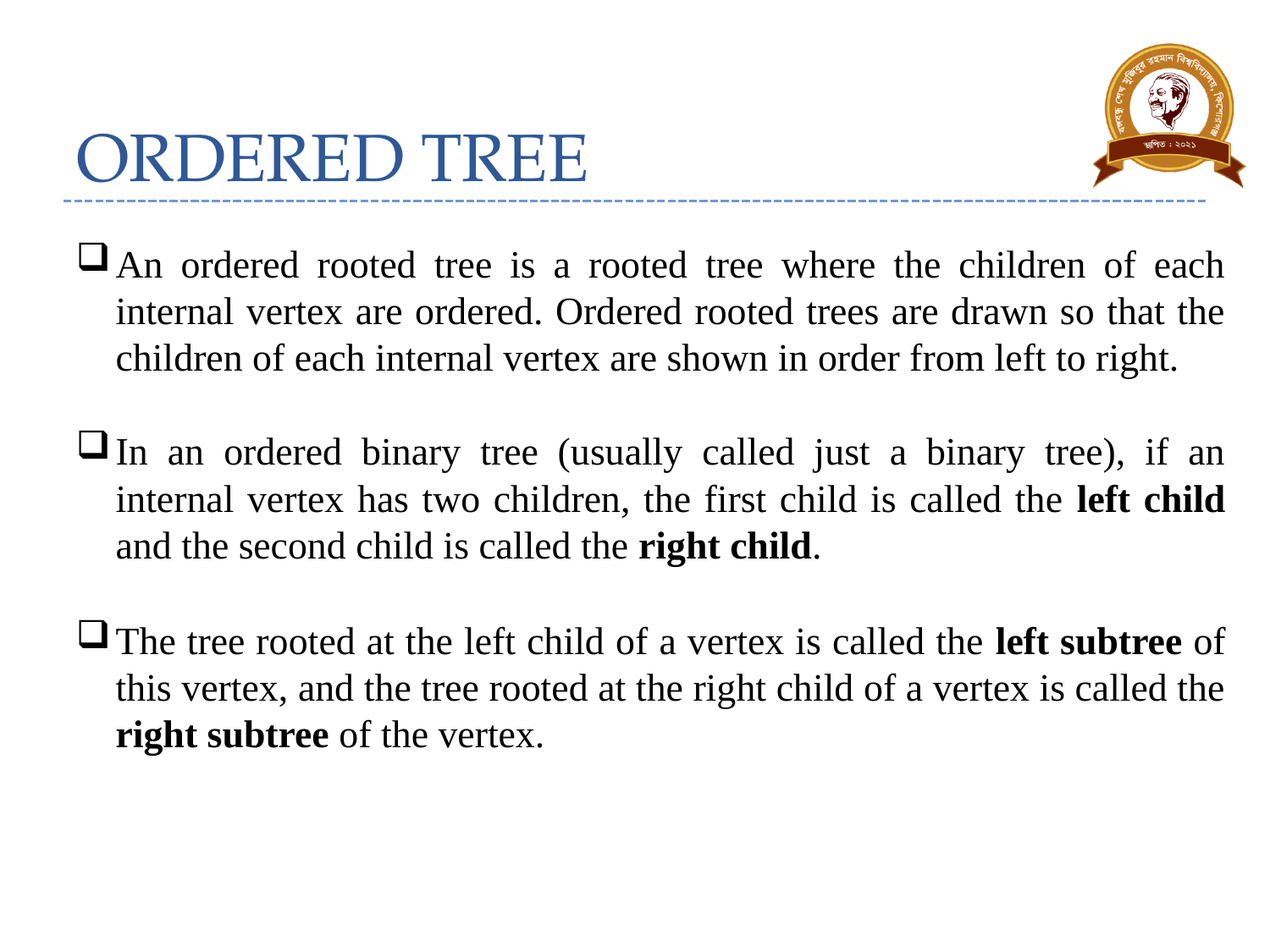

# ORDERED TREE
An ordered rooted tree is a rooted tree where the children of each internal vertex are ordered. Ordered rooted trees are drawn so that the children of each internal vertex are shown in order from left to right.
In an ordered binary tree (usually called just a binary tree), if an internal vertex has two children, the first child is called the left child and the second child is called the right child.
The tree rooted at the left child of a vertex is called the left subtree of this vertex, and the tree rooted at the right child of a vertex is called the right subtree of the vertex.